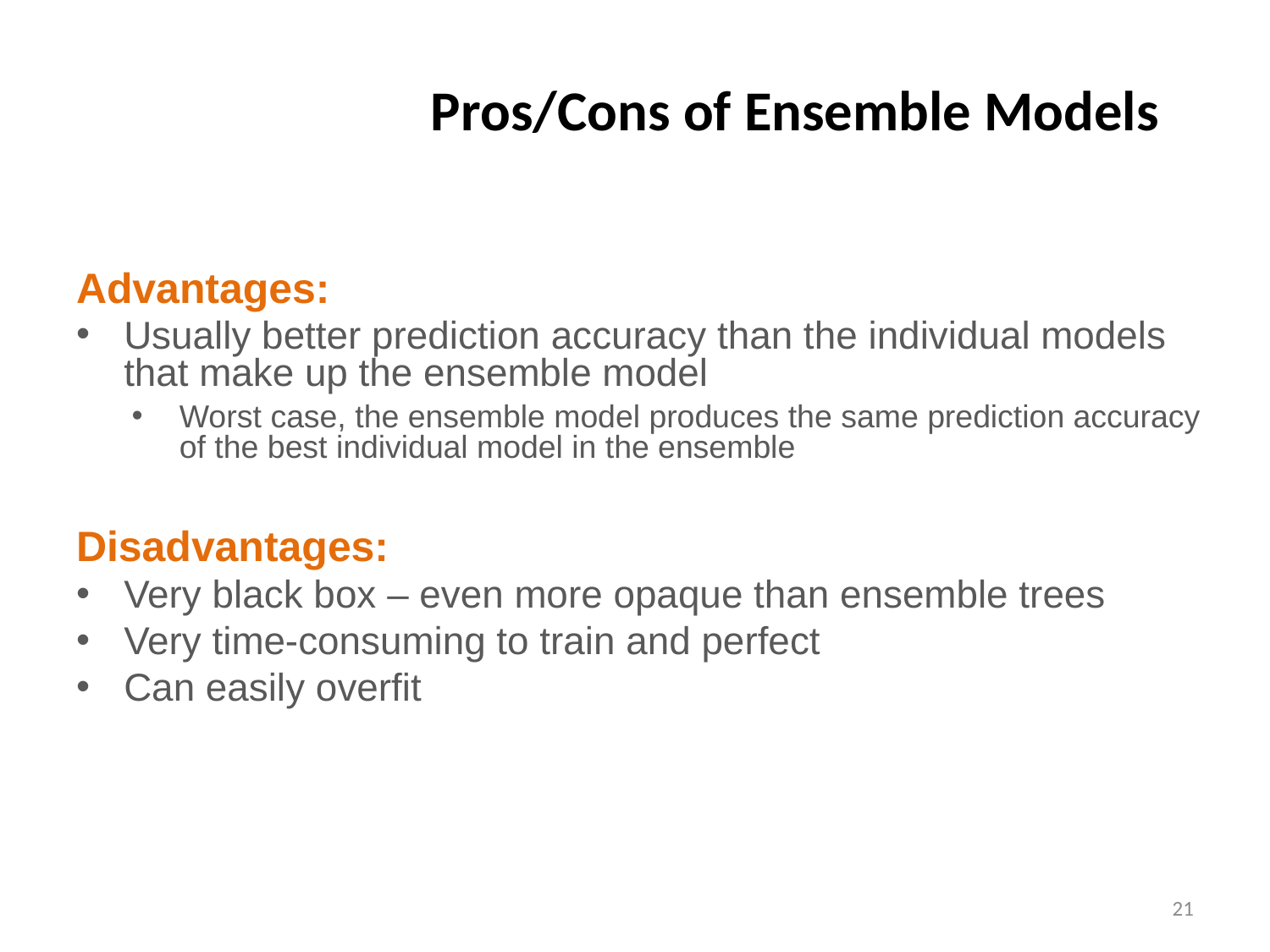

# Pros/Cons of Ensemble Models
Advantages:
Usually better prediction accuracy than the individual models that make up the ensemble model
Worst case, the ensemble model produces the same prediction accuracy of the best individual model in the ensemble

Disadvantages:
Very black box – even more opaque than ensemble trees
Very time-consuming to train and perfect
Can easily overfit

21